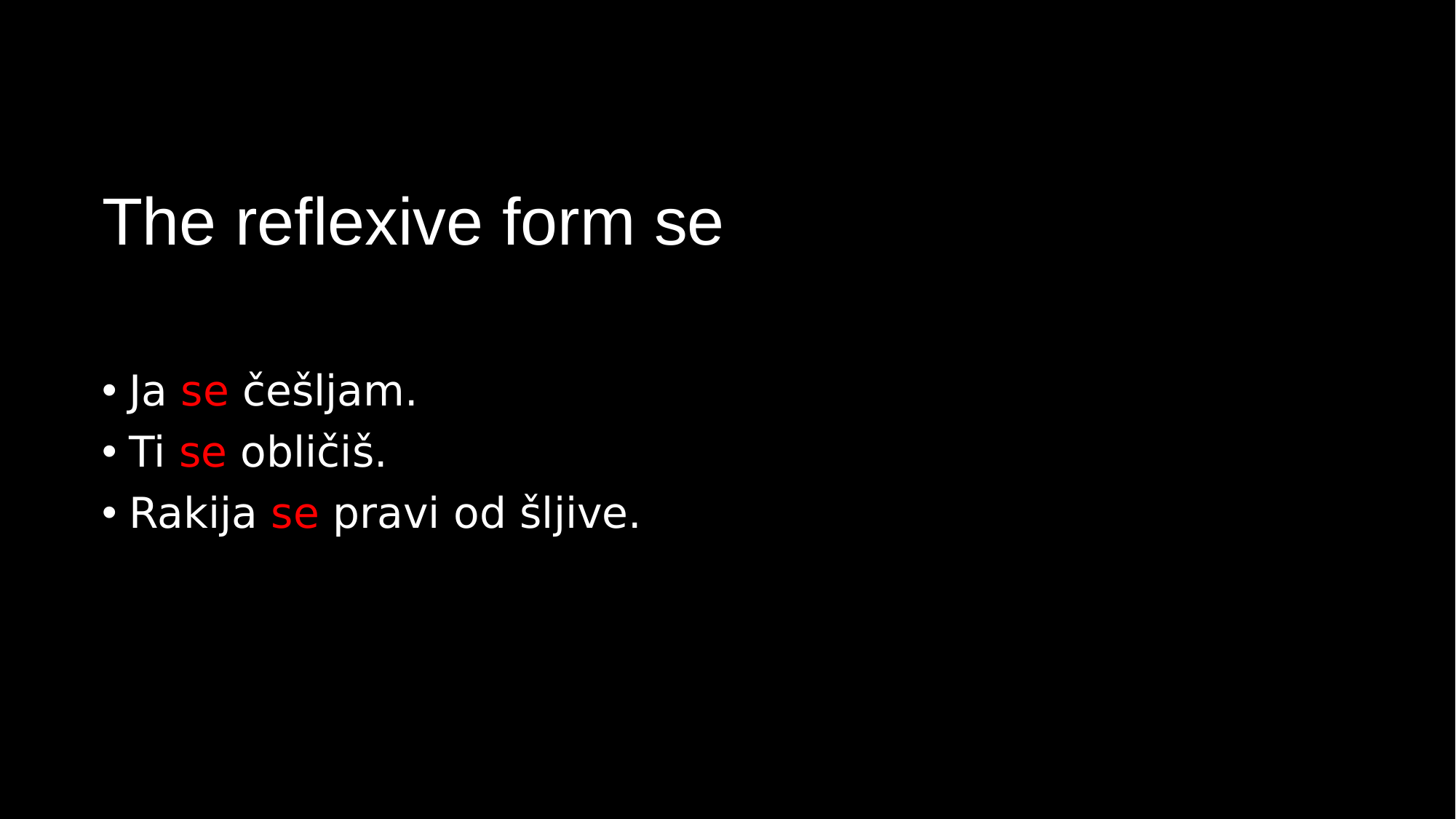

# The reflexive form se
Ja se češljam.
Ti se obličiš.
Rakija se pravi od šljive.